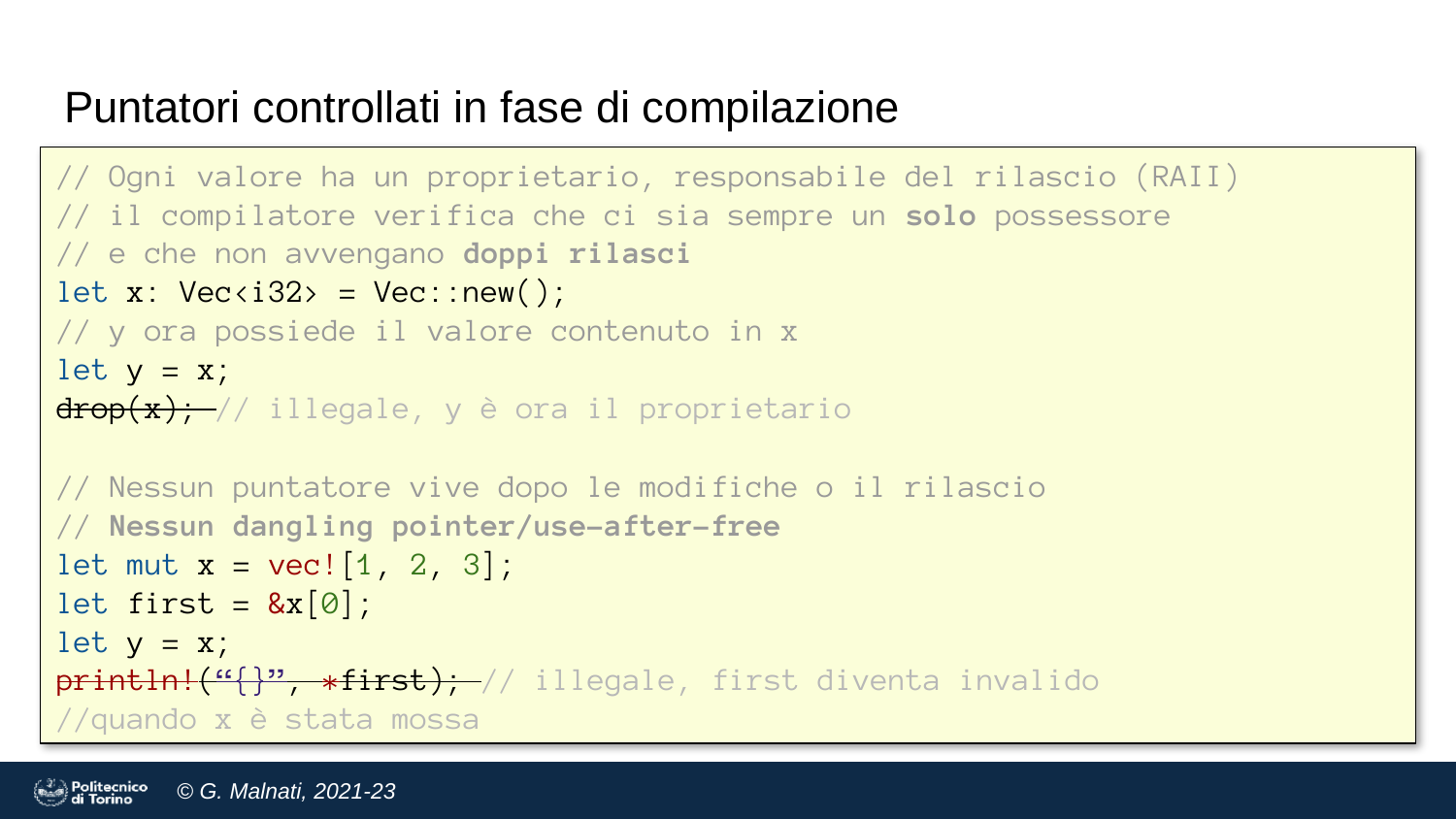

# Puntatori controllati in fase di compilazione
// Ogni valore ha un proprietario, responsabile del rilascio (RAII)
// il compilatore verifica che ci sia sempre un solo possessore
// e che non avvengano doppi rilasci
let x: Vec<i32> = Vec::new();
// y ora possiede il valore contenuto in x
let y = x;
drop(x); // illegale, y è ora il proprietario

// Nessun puntatore vive dopo le modifiche o il rilascio
// Nessun dangling pointer/use-after-free
let mut x = vec![1, 2, 3];  let first = &x[0];
let y = x;
println!(“{}”, *first); // illegale, first diventa invalido
//quando x è stata mossa
26